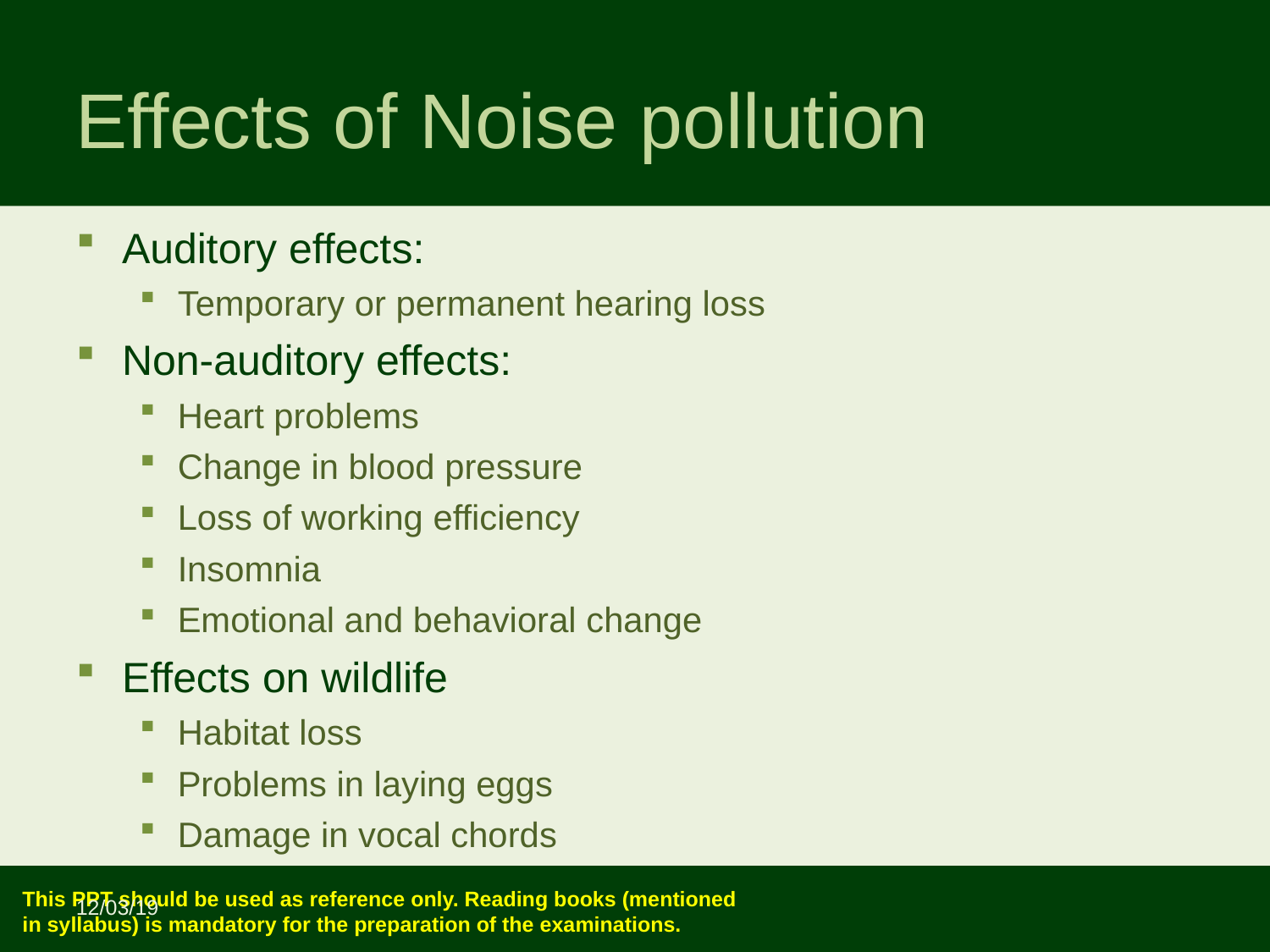

Effects of Noise pollution
Auditory effects:
Temporary or permanent hearing loss
Non-auditory effects:
Heart problems
Change in blood pressure
Loss of working efficiency
Insomnia
Emotional and behavioral change
Effects on wildlife
Habitat loss
Problems in laying eggs
Damage in vocal chords

12/03/19